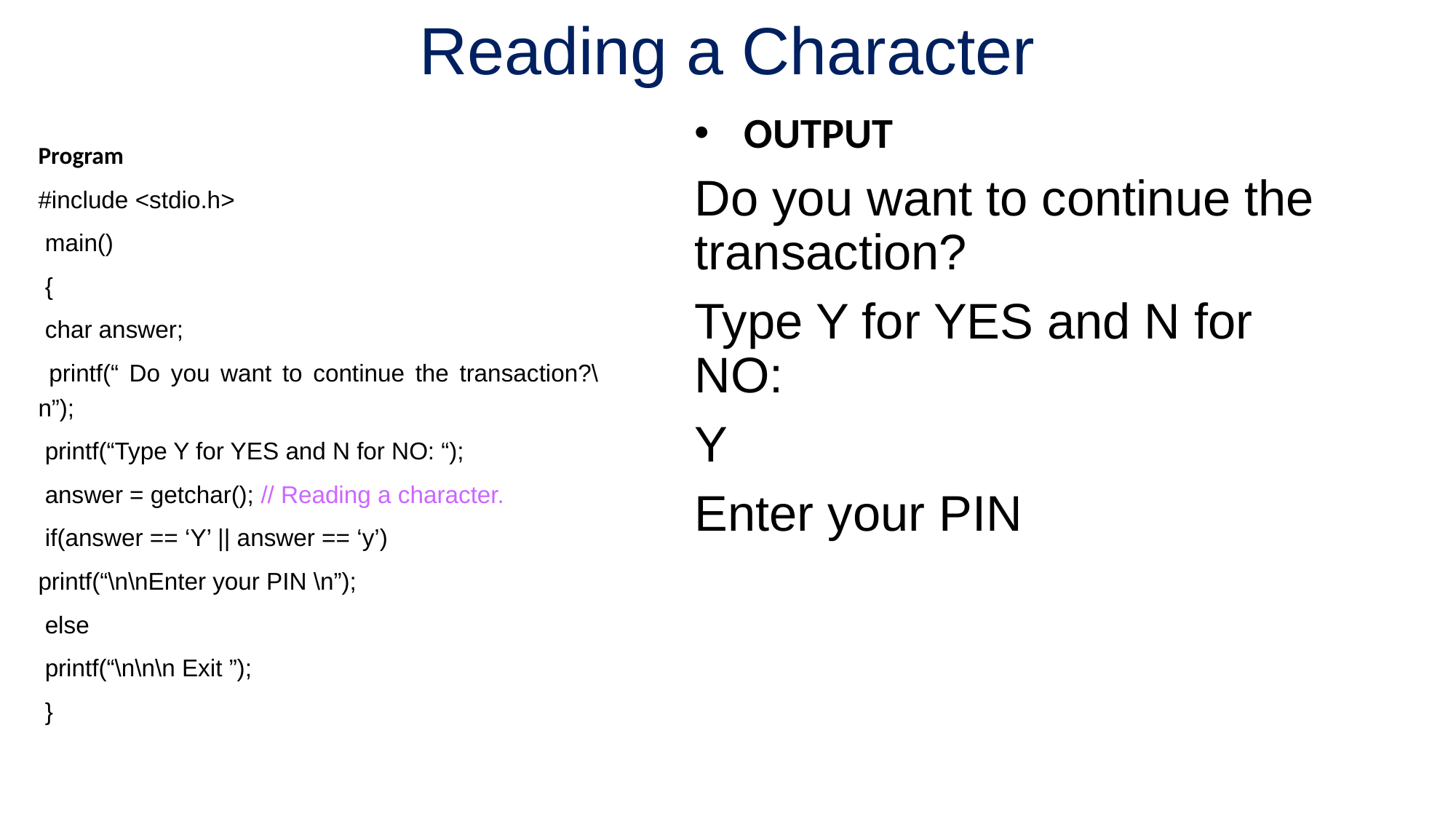

# Reading a Character
OUTPUT
Do you want to continue the transaction?
Type Y for YES and N for NO:
Y
Enter your PIN

Program
#include <stdio.h>
 main()
 {
 char answer;
 printf(“ Do you want to continue the transaction?\n”);
 printf(“Type Y for YES and N for NO: “);
 answer = getchar(); // Reading a character.
 if(answer == ‘Y’ || answer == ‘y’)
printf(“\n\nEnter your PIN \n”);
 else
 printf(“\n\n\n Exit ”);
 }